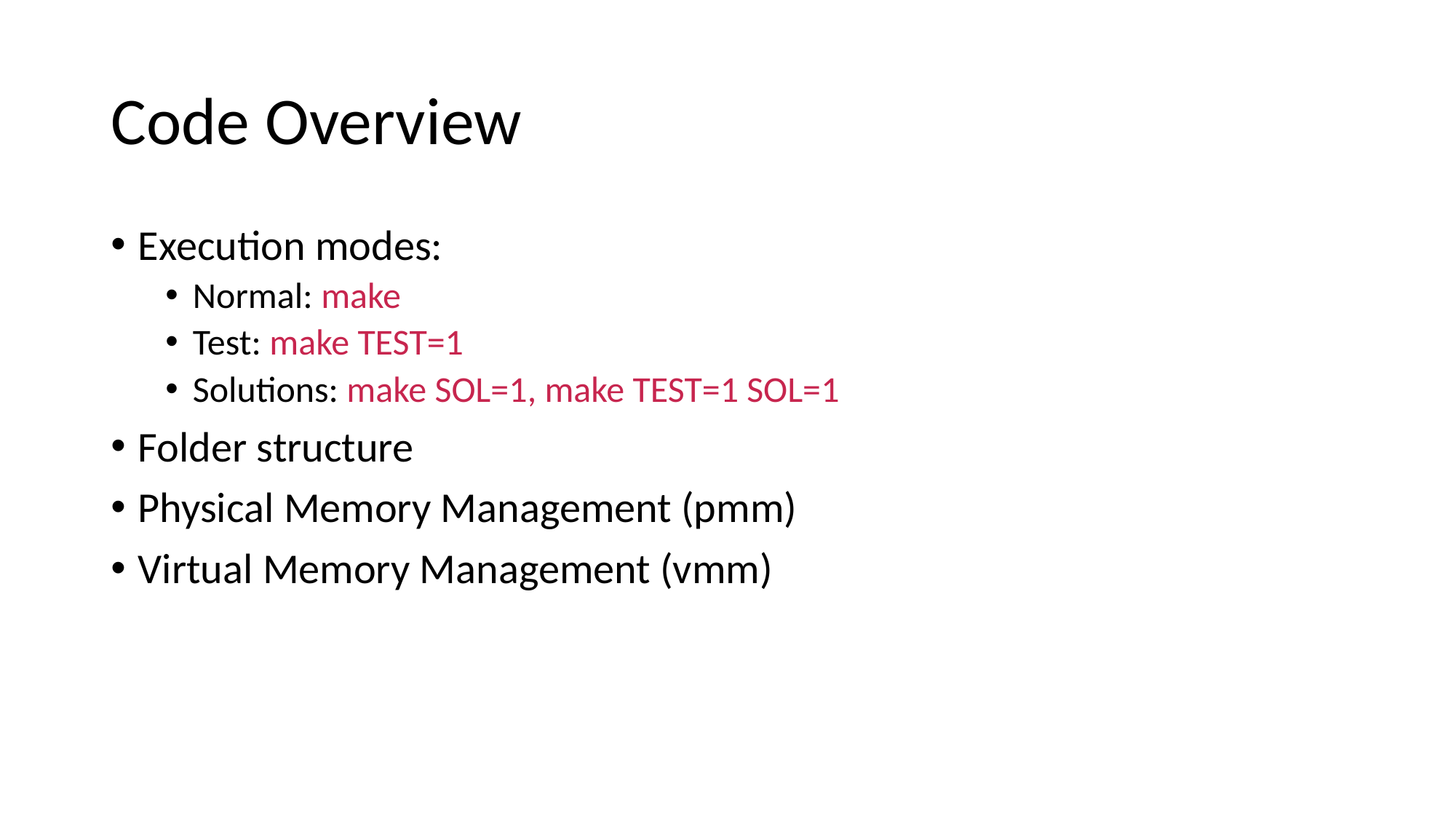

# Code Overview
Execution modes:
Normal: make
Test: make TEST=1
Solutions: make SOL=1, make TEST=1 SOL=1
Folder structure
Physical Memory Management (pmm)
Virtual Memory Management (vmm)